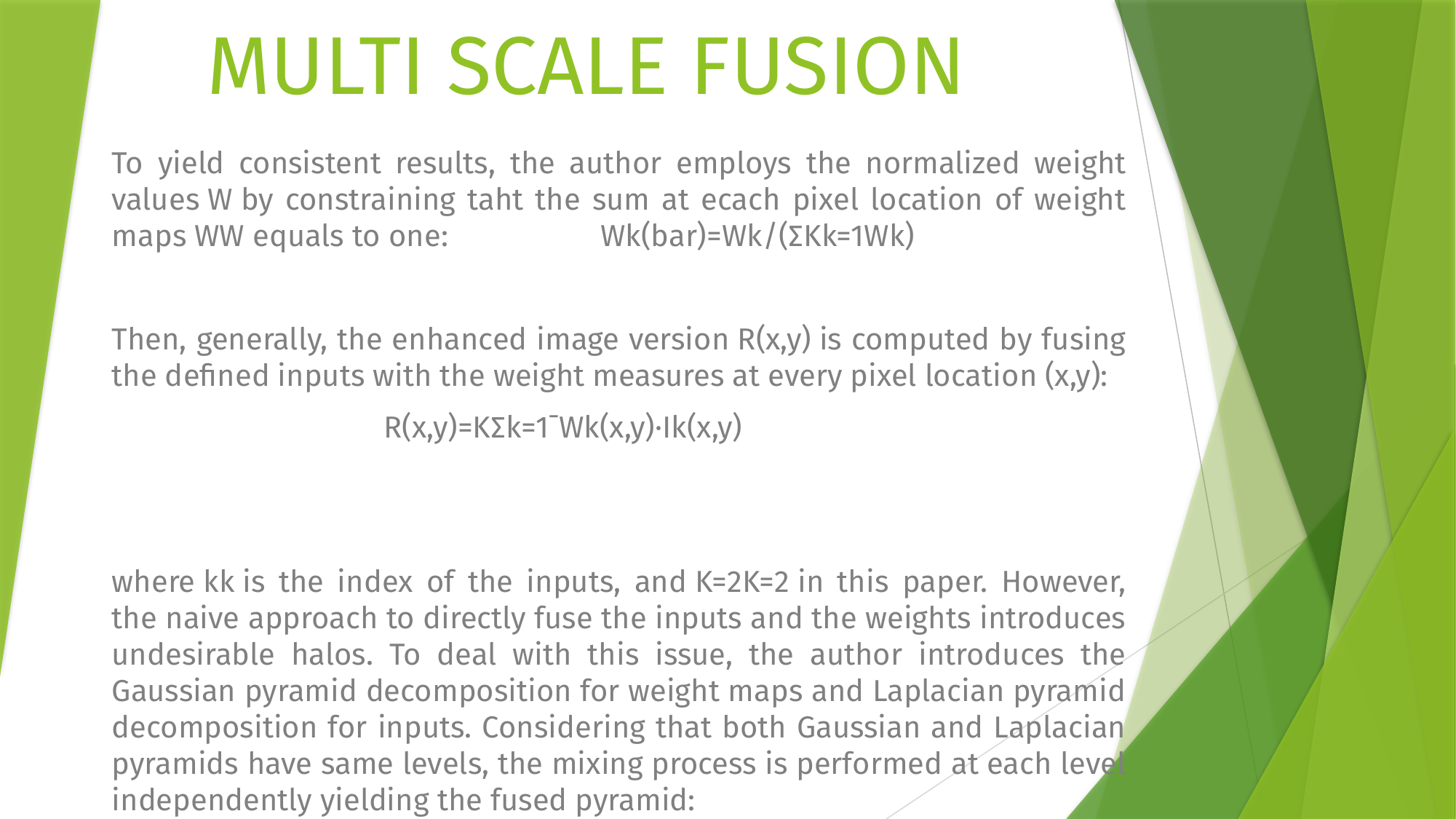

# MULTI SCALE FUSION
To yield consistent results, the author employs the normalized weight values W by constraining taht the sum at ecach pixel location of weight maps WW equals to one:                   Wk(bar)=Wk/(∑Kk=1Wk)

Then, generally, the enhanced image version R(x,y) is computed by fusing the defined inputs with the weight measures at every pixel location (x,y):
                                  R(x,y)=K∑k=1¯Wk(x,y)⋅Ik(x,y)

where kk is the index of the inputs, and K=2K=2 in this paper. However, the naive approach to directly fuse the inputs and the weights introduces undesirable halos. To deal with this issue, the author introduces the Gaussian pyramid decomposition for weight maps and Laplacian pyramid decomposition for inputs. Considering that both Gaussian and Laplacian pyramids have same levels, the mixing process is performed at each level independently yielding the fused pyramid: